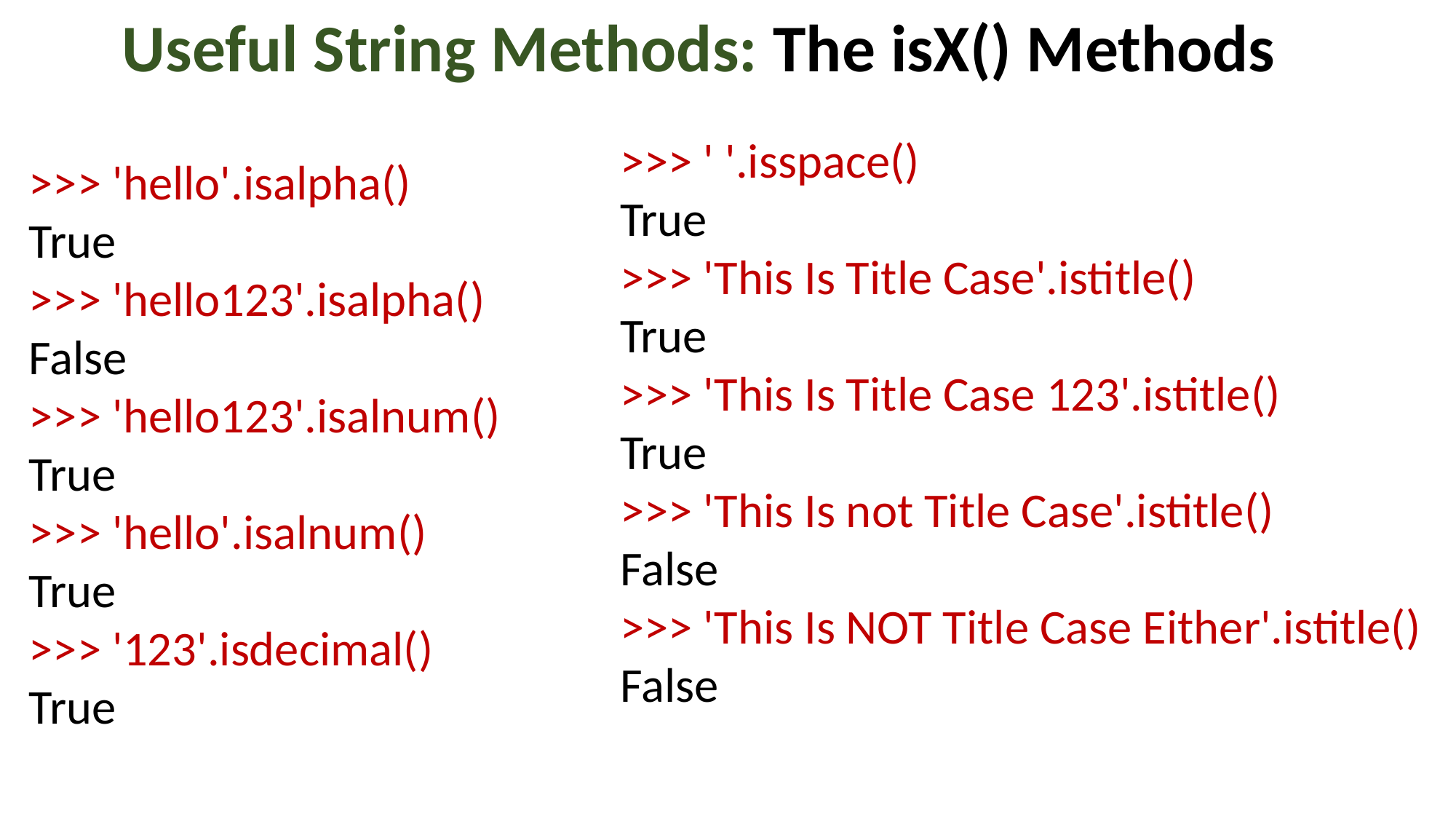

Useful String Methods: The isX() Methods
>>> ' '.isspace()
True
>>> 'This Is Title Case'.istitle()
True
>>> 'This Is Title Case 123'.istitle()
True
>>> 'This Is not Title Case'.istitle()
False
>>> 'This Is NOT Title Case Either'.istitle()
False
>>> 'hello'.isalpha()
True
>>> 'hello123'.isalpha()
False
>>> 'hello123'.isalnum()
True
>>> 'hello'.isalnum()
True
>>> '123'.isdecimal()
True